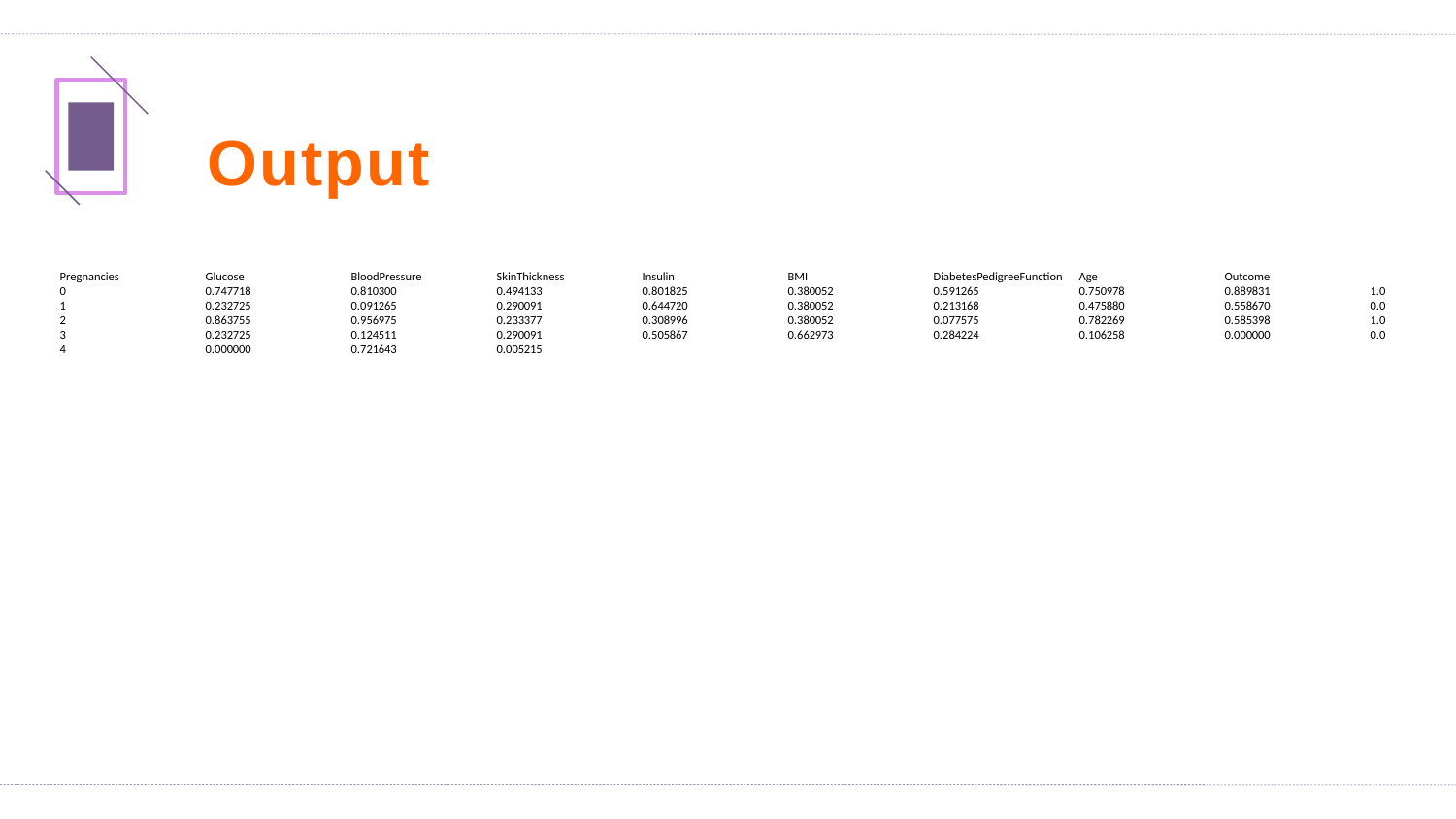

Output
Pregnancies	Glucose	BloodPressure	SkinThickness	Insulin	BMI	DiabetesPedigreeFunction	Age	Outcome
0	0.747718	0.810300	0.494133	0.801825	0.380052	0.591265	0.750978	0.889831	1.0
1	0.232725	0.091265	0.290091	0.644720	0.380052	0.213168	0.475880	0.558670	0.0
2	0.863755	0.956975	0.233377	0.308996	0.380052	0.077575	0.782269	0.585398	1.0
3	0.232725	0.124511	0.290091	0.505867	0.662973	0.284224	0.106258	0.000000	0.0
4	0.000000	0.721643	0.005215